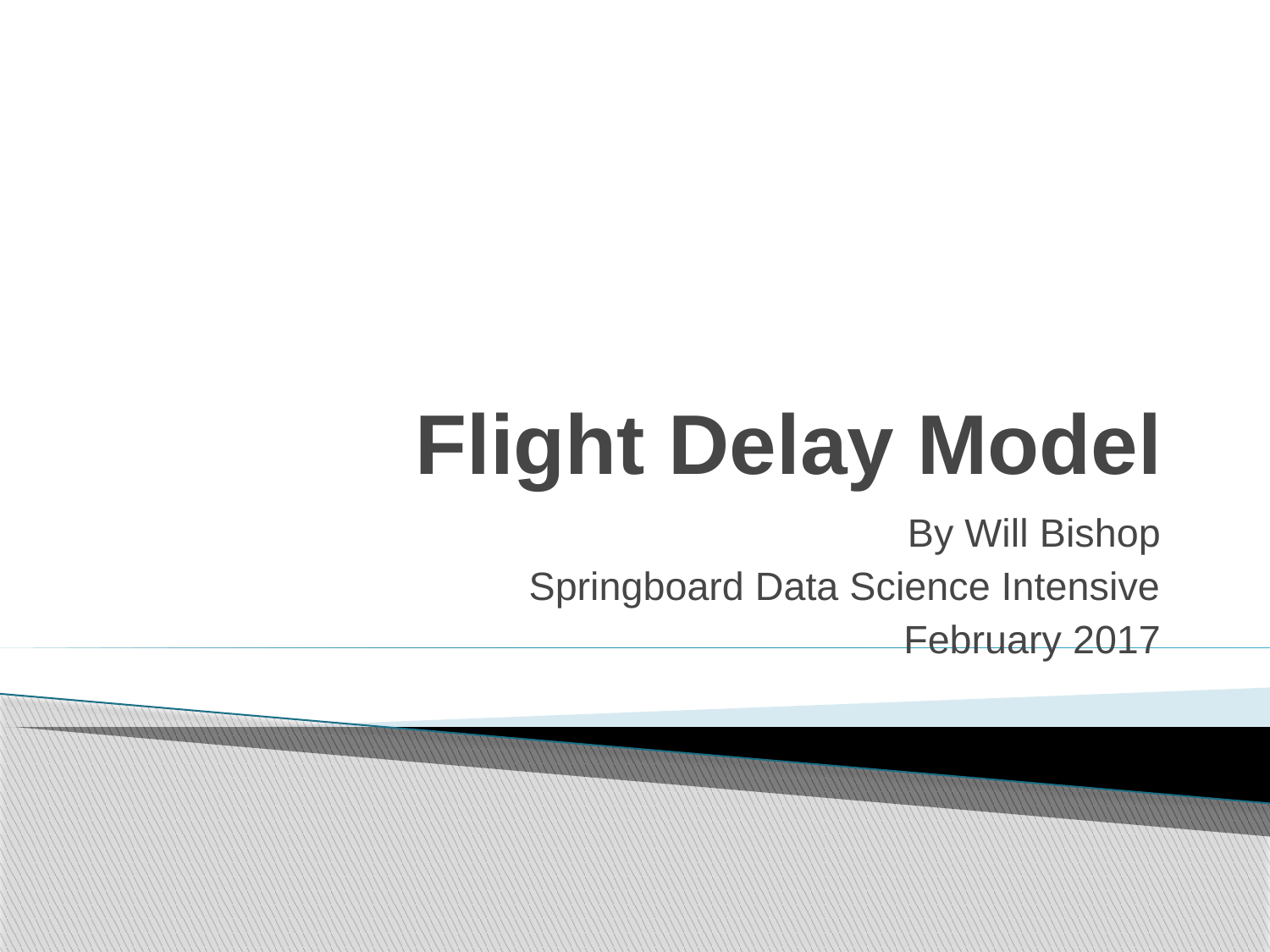

# Flight Delay Model
By Will Bishop
Springboard Data Science Intensive
February 2017